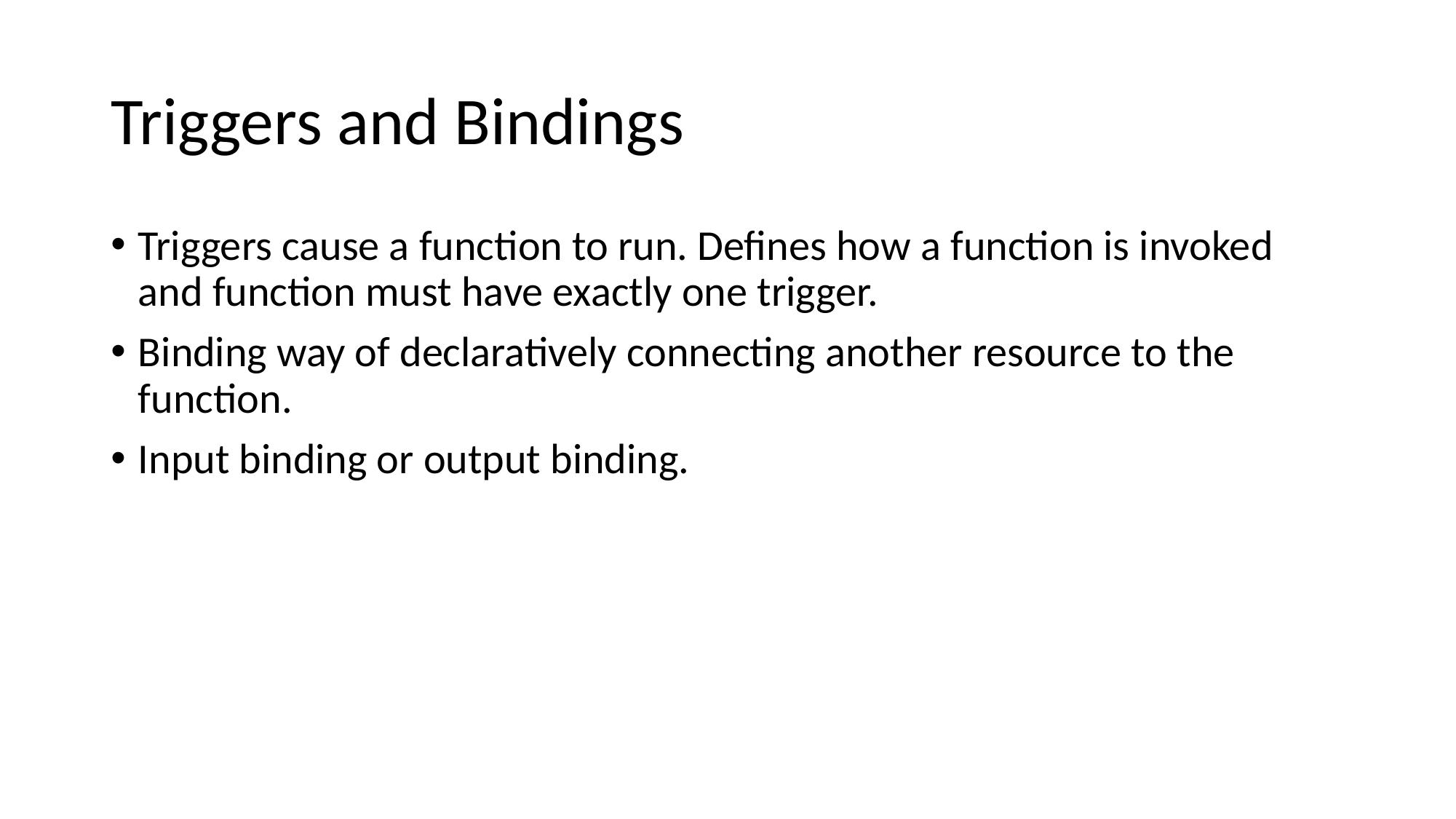

# Triggers and Bindings
Triggers cause a function to run. Defines how a function is invoked and function must have exactly one trigger.
Binding way of declaratively connecting another resource to the function.
Input binding or output binding.